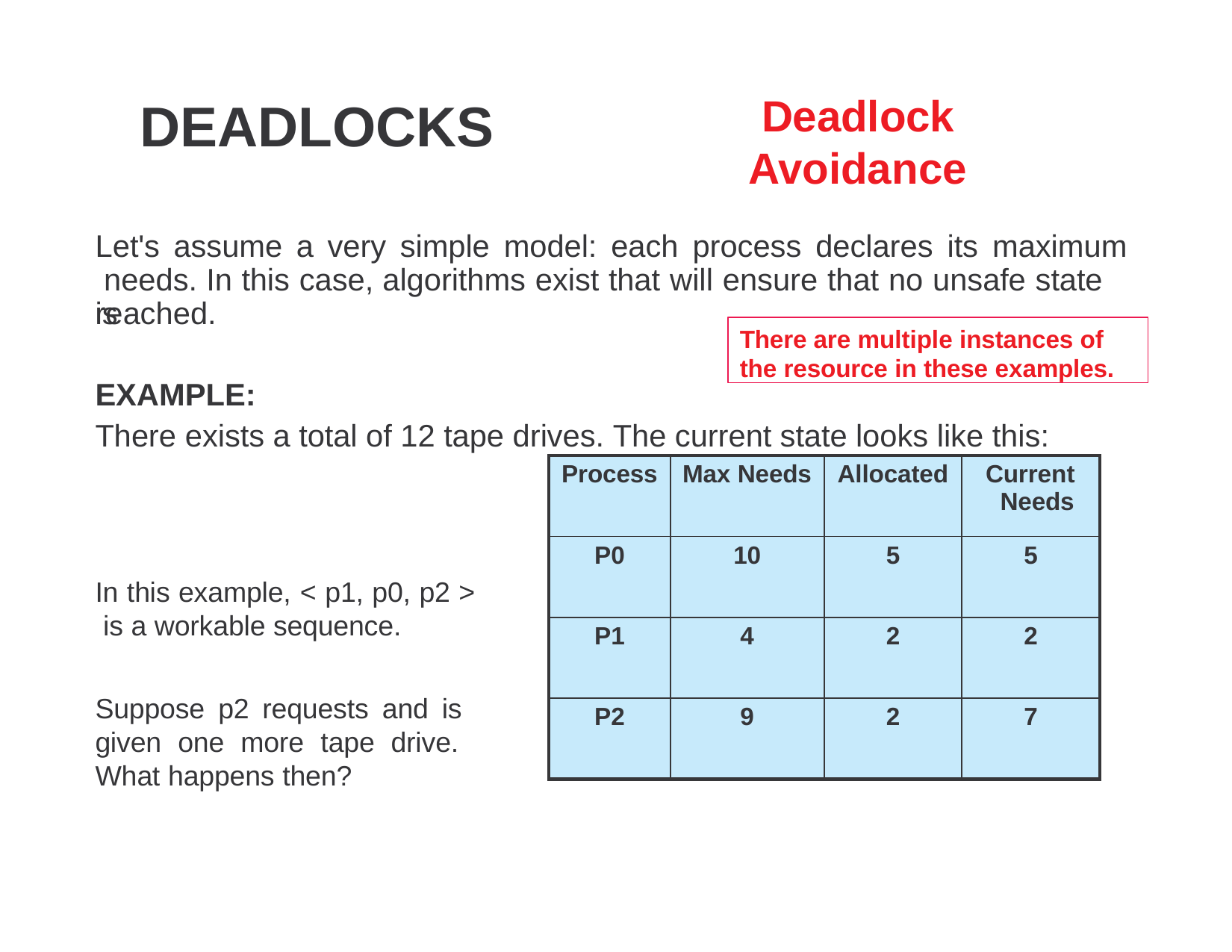

# Deadlock  Avoidance
DEADLOCKS
Let's assume a very simple model: each process declares its maximum  needs. In this case, algorithms exist that will ensure that no unsafe state is
reached.
There are multiple instances of  the resource in these examples.
EXAMPLE:
There exists a total of 12 tape drives. The current state looks like this:
| Process | Max Needs | Allocated | Current Needs |
| --- | --- | --- | --- |
| P0 | 10 | 5 | 5 |
| P1 | 4 | 2 | 2 |
| P2 | 9 | 2 | 7 |
In this example, < p1, p0, p2 >  is a workable sequence.

Suppose p2 requests and is  given one more tape drive.  What happens then?